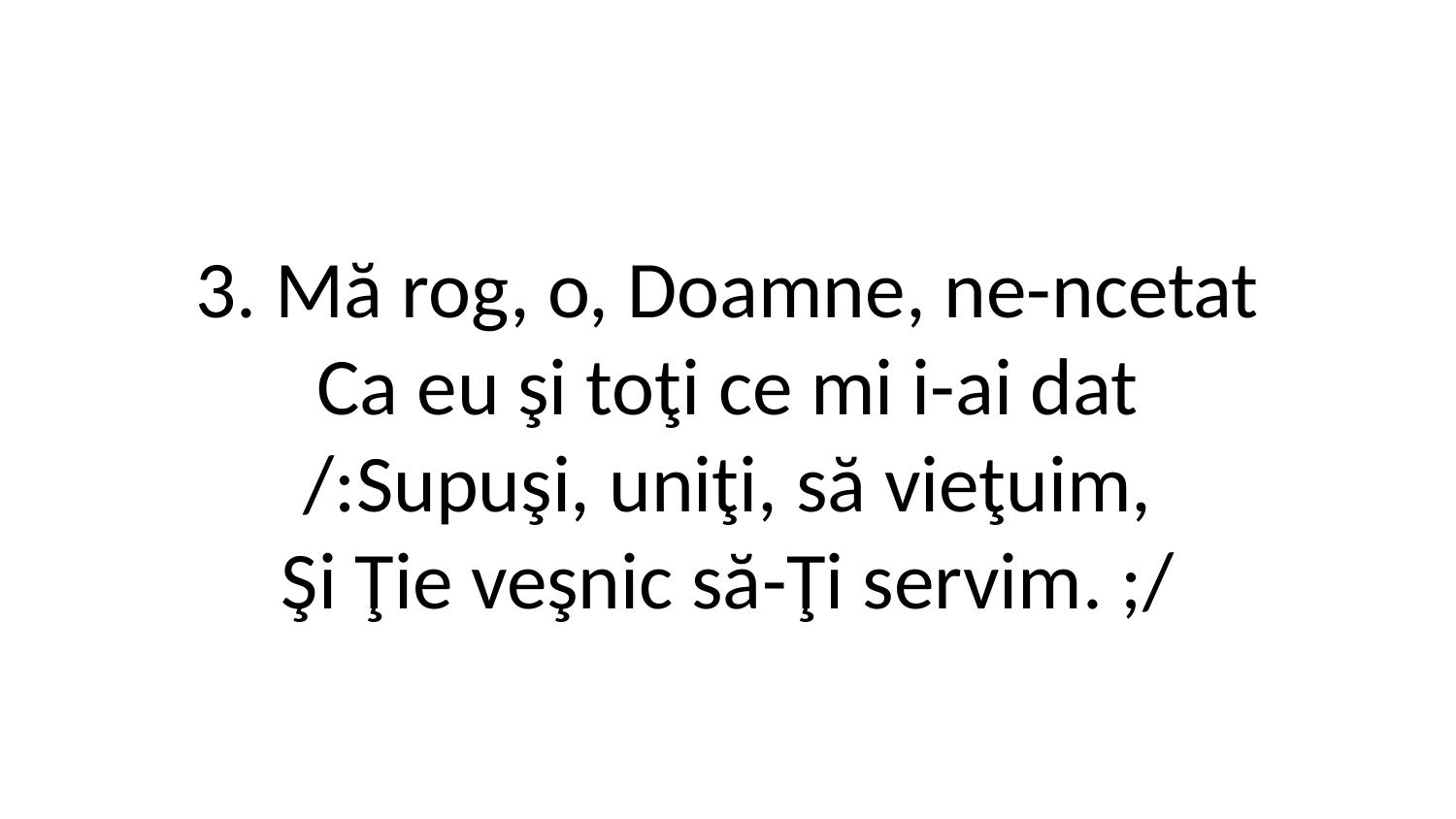

3. Mă rog, o, Doamne, ne-ncetat
Ca eu şi toţi ce mi i-ai dat
/:Supuşi, uniţi, să vieţuim,
Şi Ţie veşnic să-Ţi servim. ;/